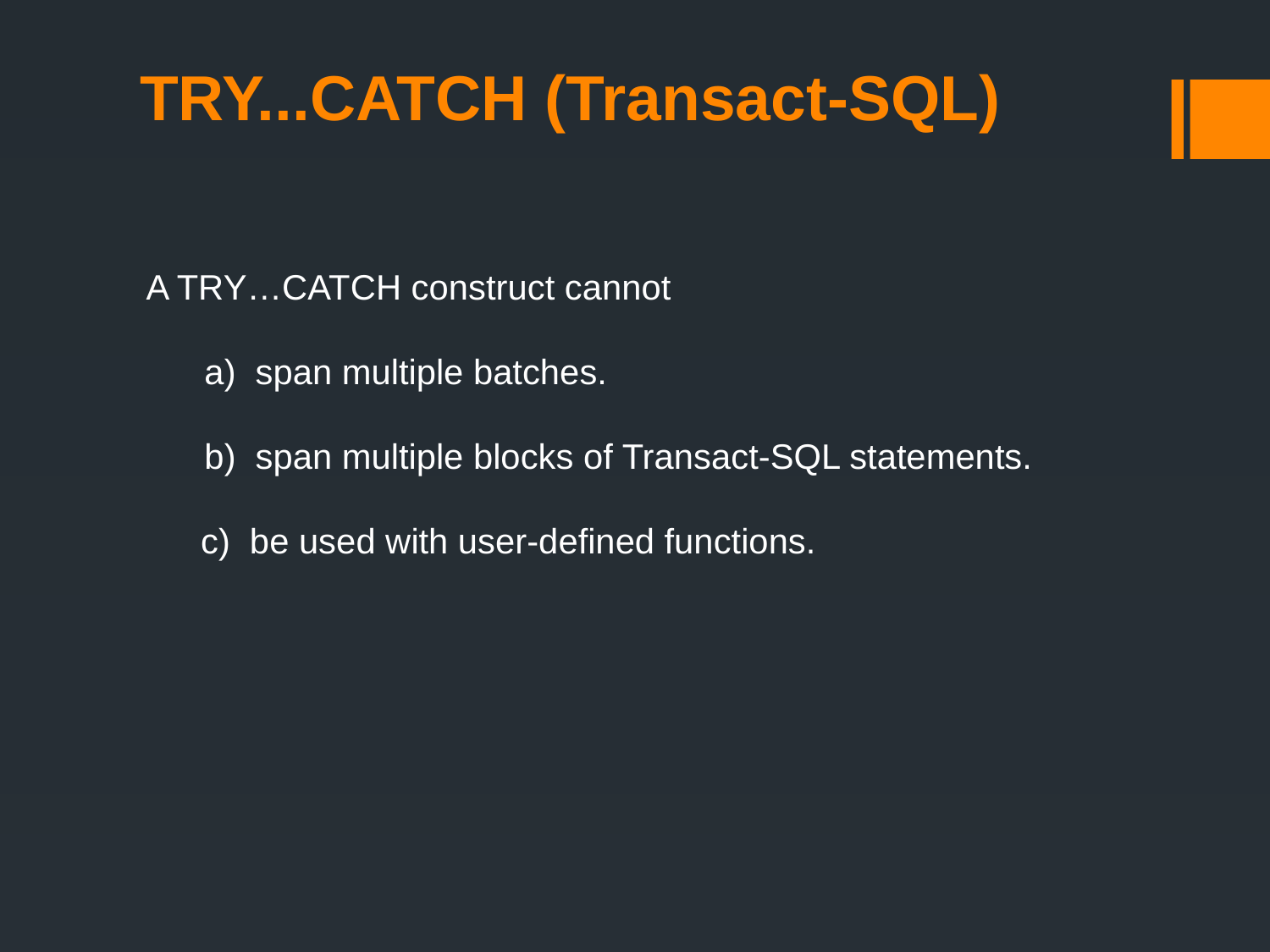

# TRY...CATCH (Transact-SQL)

A TRY…CATCH construct cannot

      a)  span multiple batches.

      b)  span multiple blocks of Transact-SQL statements.

	   c)  be used with user-defined functions.